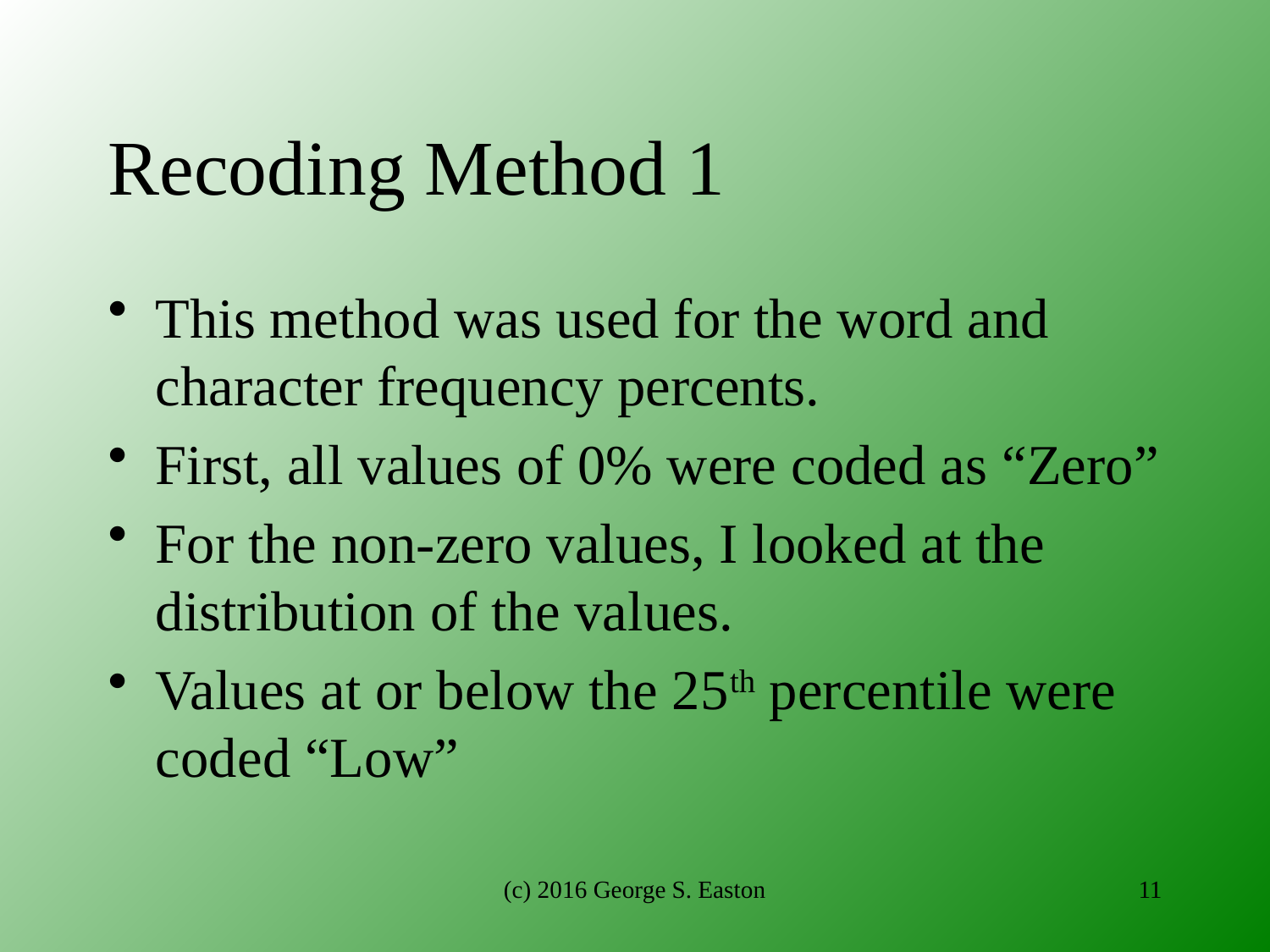

# Recoding Method 1
This method was used for the word and character frequency percents.
First, all values of 0% were coded as “Zero”
For the non-zero values, I looked at the distribution of the values.
Values at or below the 25th percentile were coded “Low”
(c) 2016 George S. Easton
11